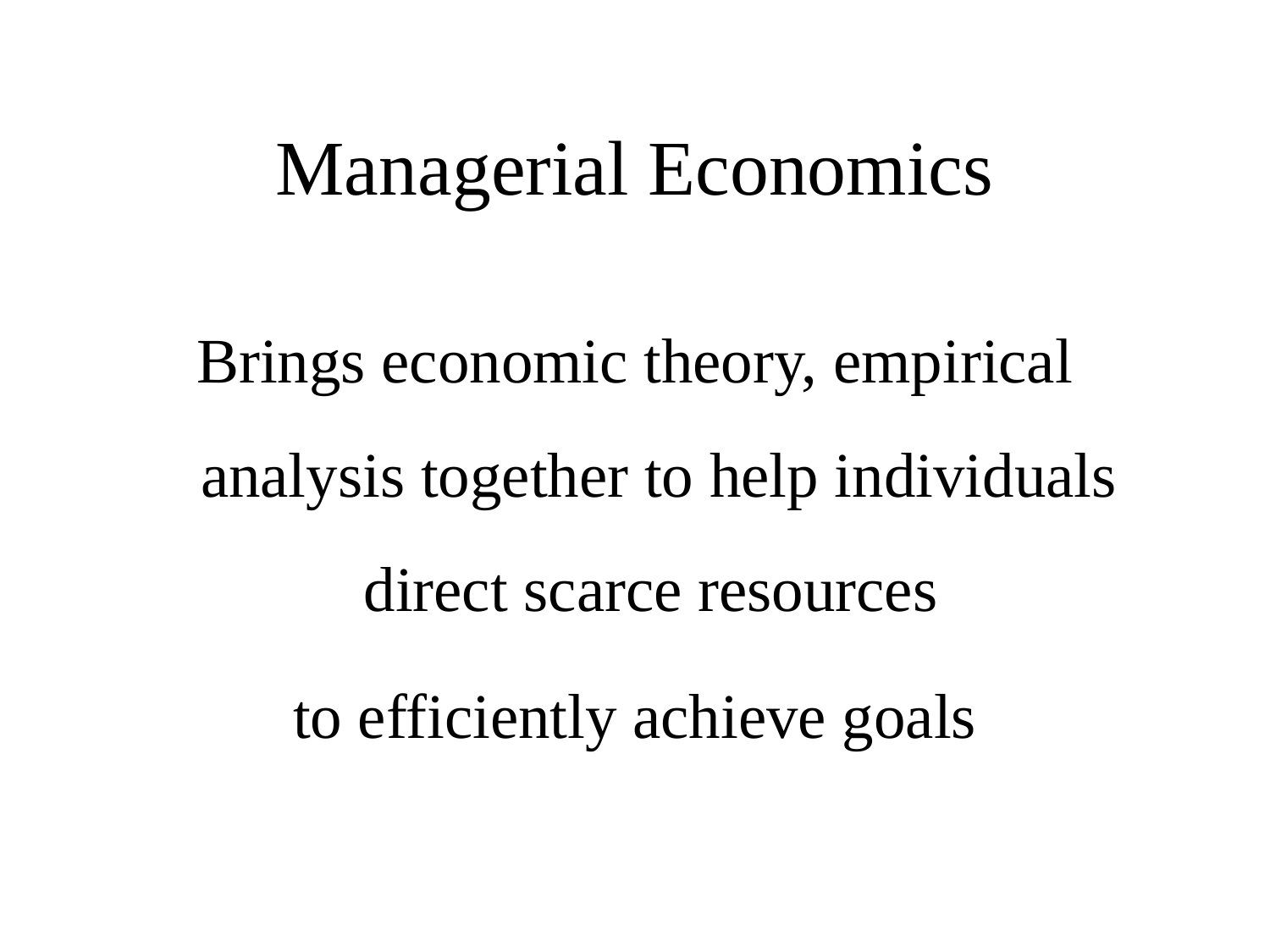

# Managerial Economics
Brings economic theory, empirical analysis together to help individuals direct scarce resources
to efficiently achieve goals